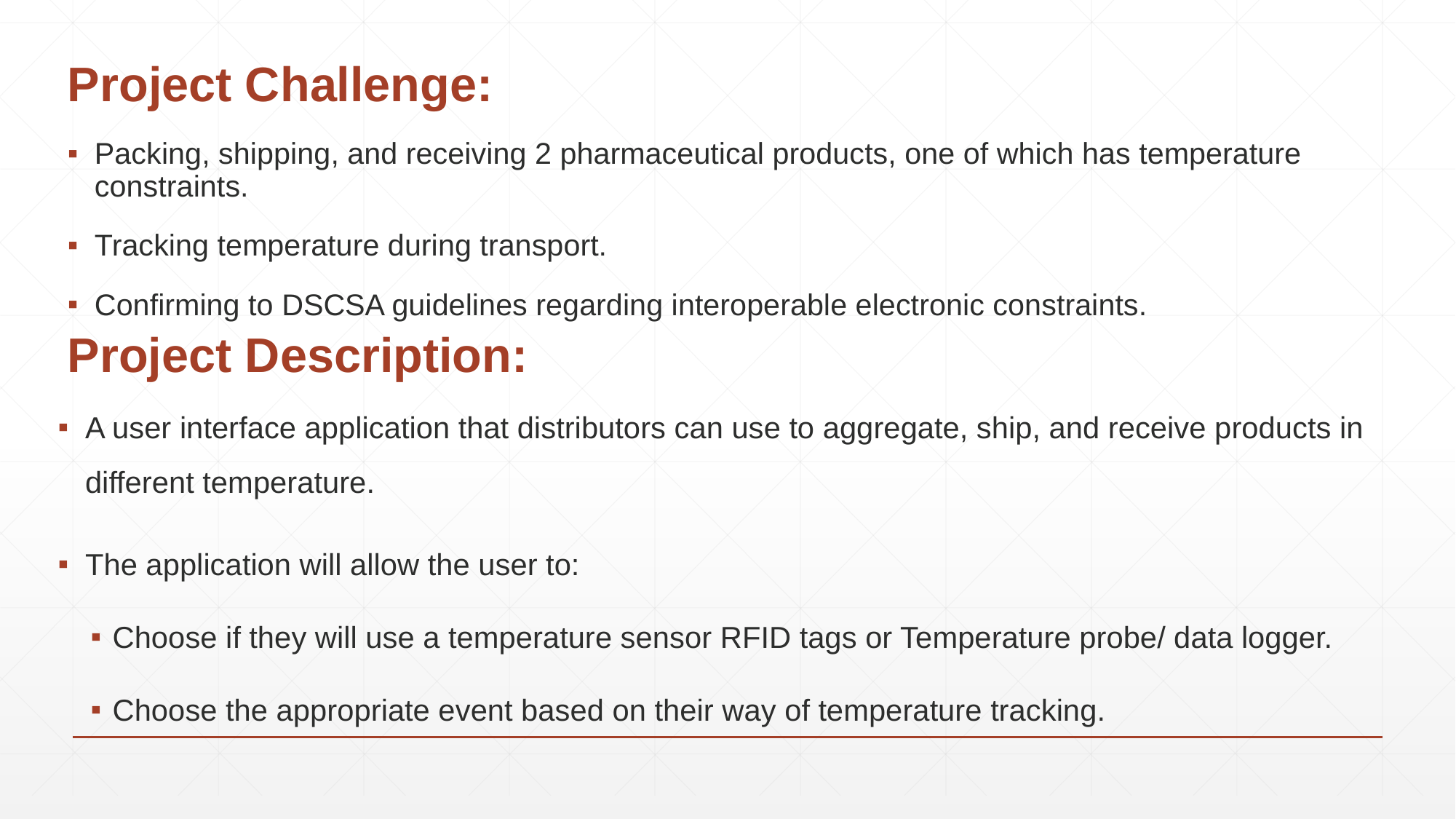

# Project Challenge:
Packing, shipping, and receiving 2 pharmaceutical products, one of which has temperature constraints.
Tracking temperature during transport.
Confirming to DSCSA guidelines regarding interoperable electronic constraints.
Project Description:
A user interface application that distributors can use to aggregate, ship, and receive products in different temperature.
The application will allow the user to:
Choose if they will use a temperature sensor RFID tags or Temperature probe/ data logger.
Choose the appropriate event based on their way of temperature tracking.